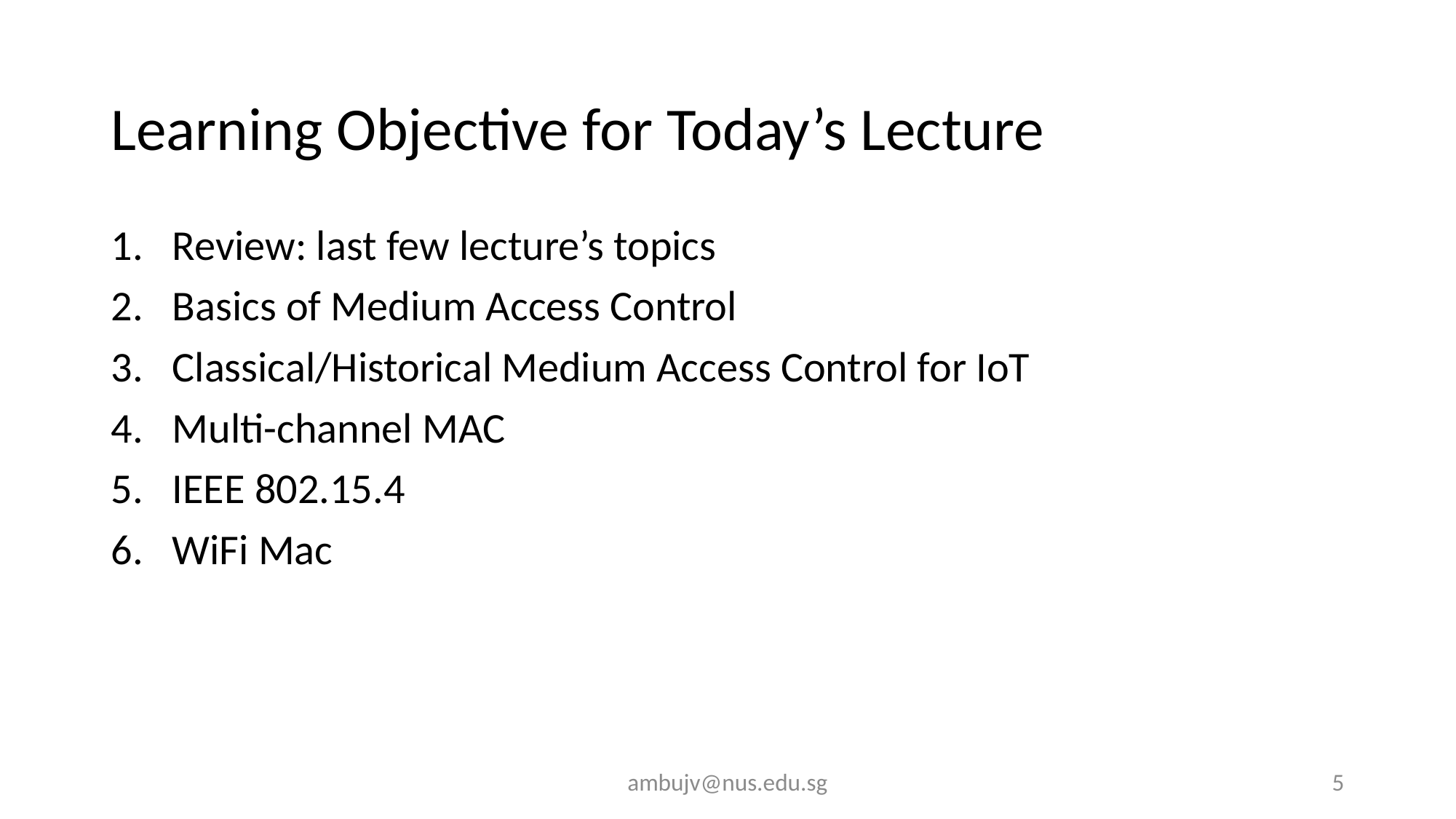

# Learning Objective for Today’s Lecture
Review: last few lecture’s topics
Basics of Medium Access Control
Classical/Historical Medium Access Control for IoT
Multi-channel MAC
IEEE 802.15.4
WiFi Mac

ambujv@nus.edu.sg
5